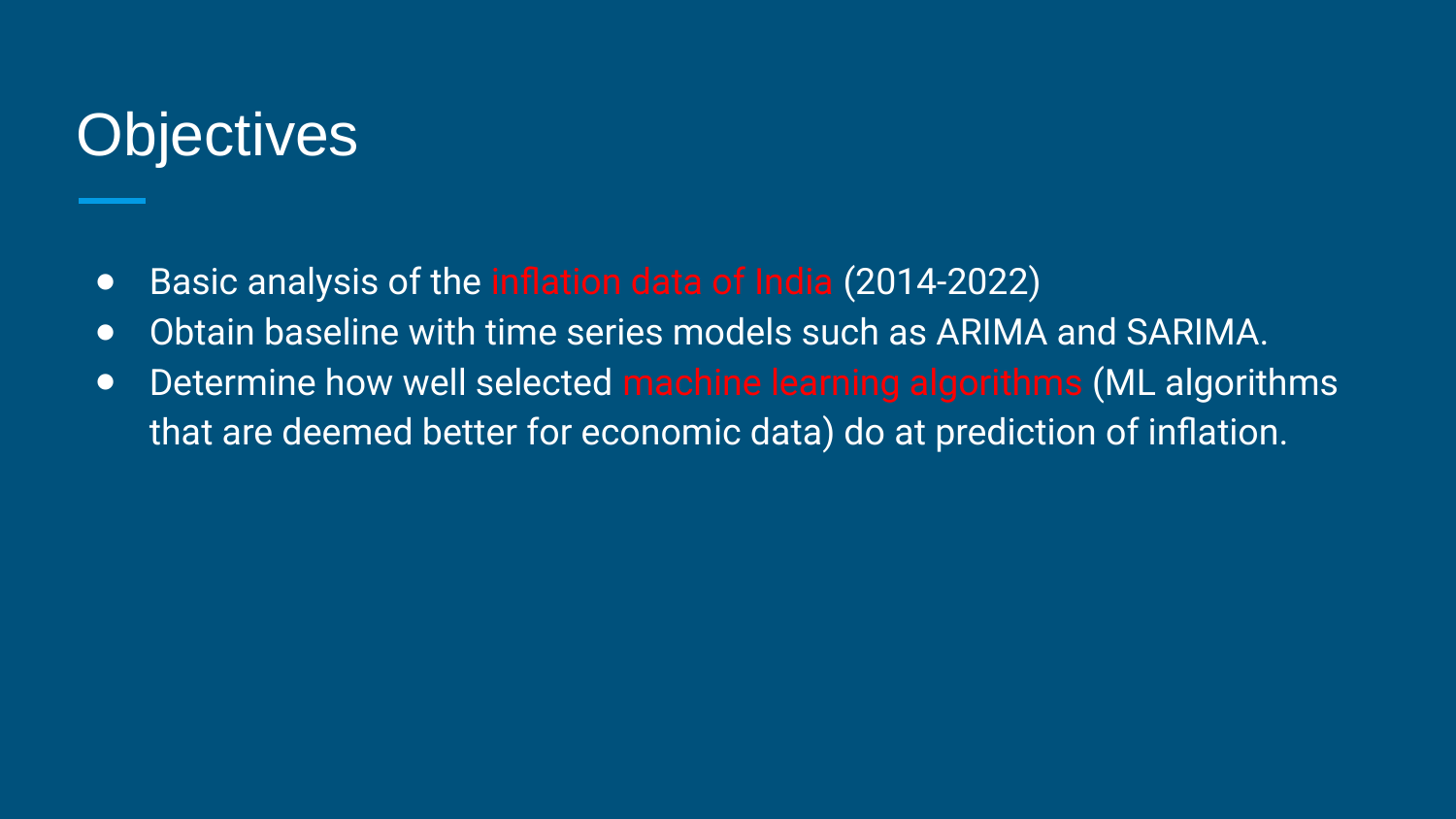

# Objectives
Basic analysis of the inflation data of India (2014-2022)
Obtain baseline with time series models such as ARIMA and SARIMA.
Determine how well selected machine learning algorithms (ML algorithms that are deemed better for economic data) do at prediction of inflation.